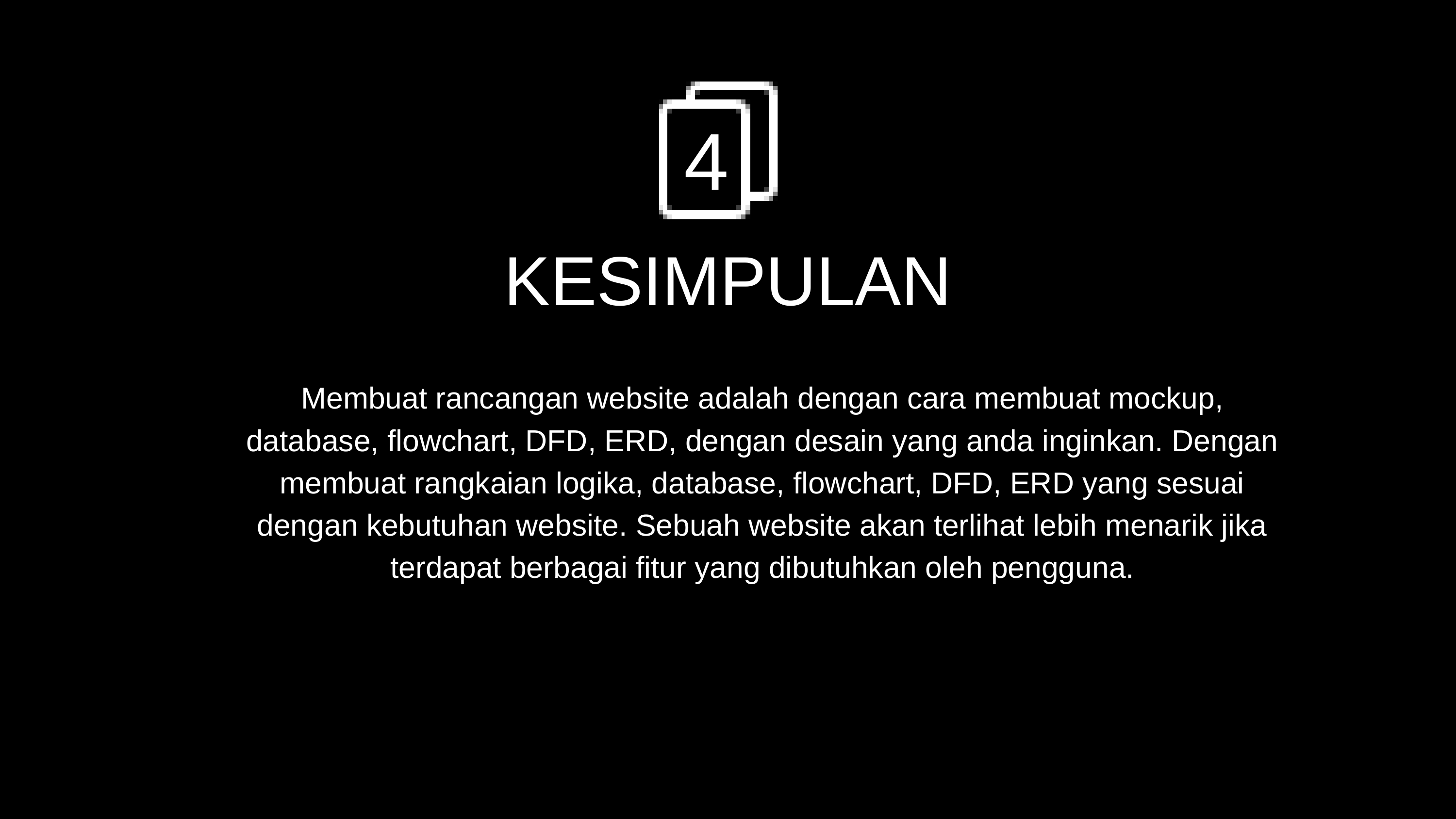

4
KESIMPULAN
Membuat rancangan website adalah dengan cara membuat mockup, database, flowchart, DFD, ERD, dengan desain yang anda inginkan. Dengan membuat rangkaian logika, database, flowchart, DFD, ERD yang sesuai dengan kebutuhan website. Sebuah website akan terlihat lebih menarik jika terdapat berbagai fitur yang dibutuhkan oleh pengguna.